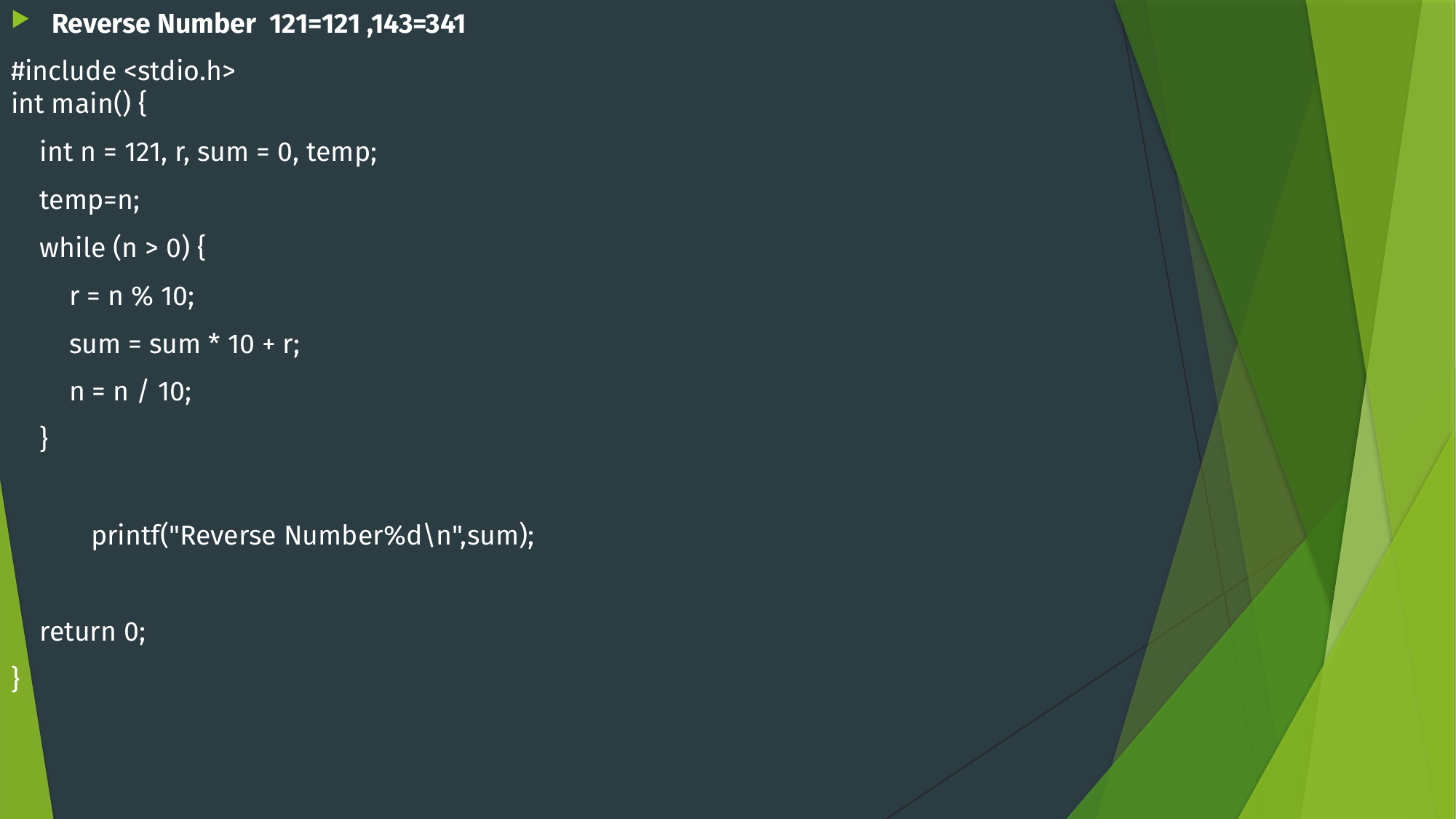

Reverse Number  121=121 ,143=341
#include <stdio.h>
int main() {
    int n = 121, r, sum = 0, temp;
    temp=n;
    while (n > 0) {
        r = n % 10;
        sum = sum * 10 + r;
        n = n / 10;
    }

           printf("Reverse Number%d\n",sum);

    return 0;
}